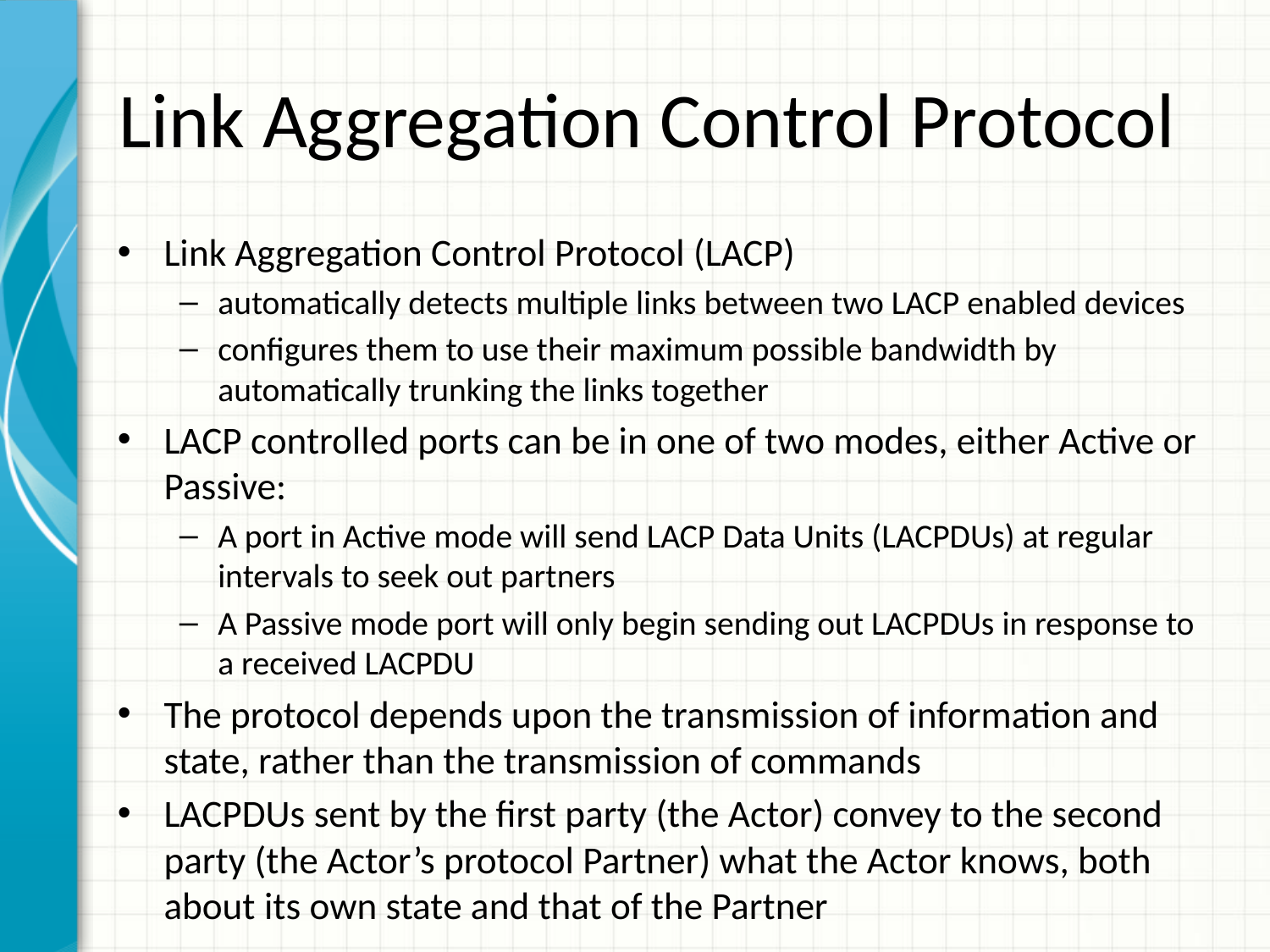

# Link Aggregation Control Protocol
Link Aggregation Control Protocol (LACP)
automatically detects multiple links between two LACP enabled devices
configures them to use their maximum possible bandwidth by automatically trunking the links together
LACP controlled ports can be in one of two modes, either Active or Passive:
A port in Active mode will send LACP Data Units (LACPDUs) at regular intervals to seek out partners
A Passive mode port will only begin sending out LACPDUs in response to a received LACPDU
The protocol depends upon the transmission of information and state, rather than the transmission of commands
LACPDUs sent by the first party (the Actor) convey to the second party (the Actor’s protocol Partner) what the Actor knows, both about its own state and that of the Partner